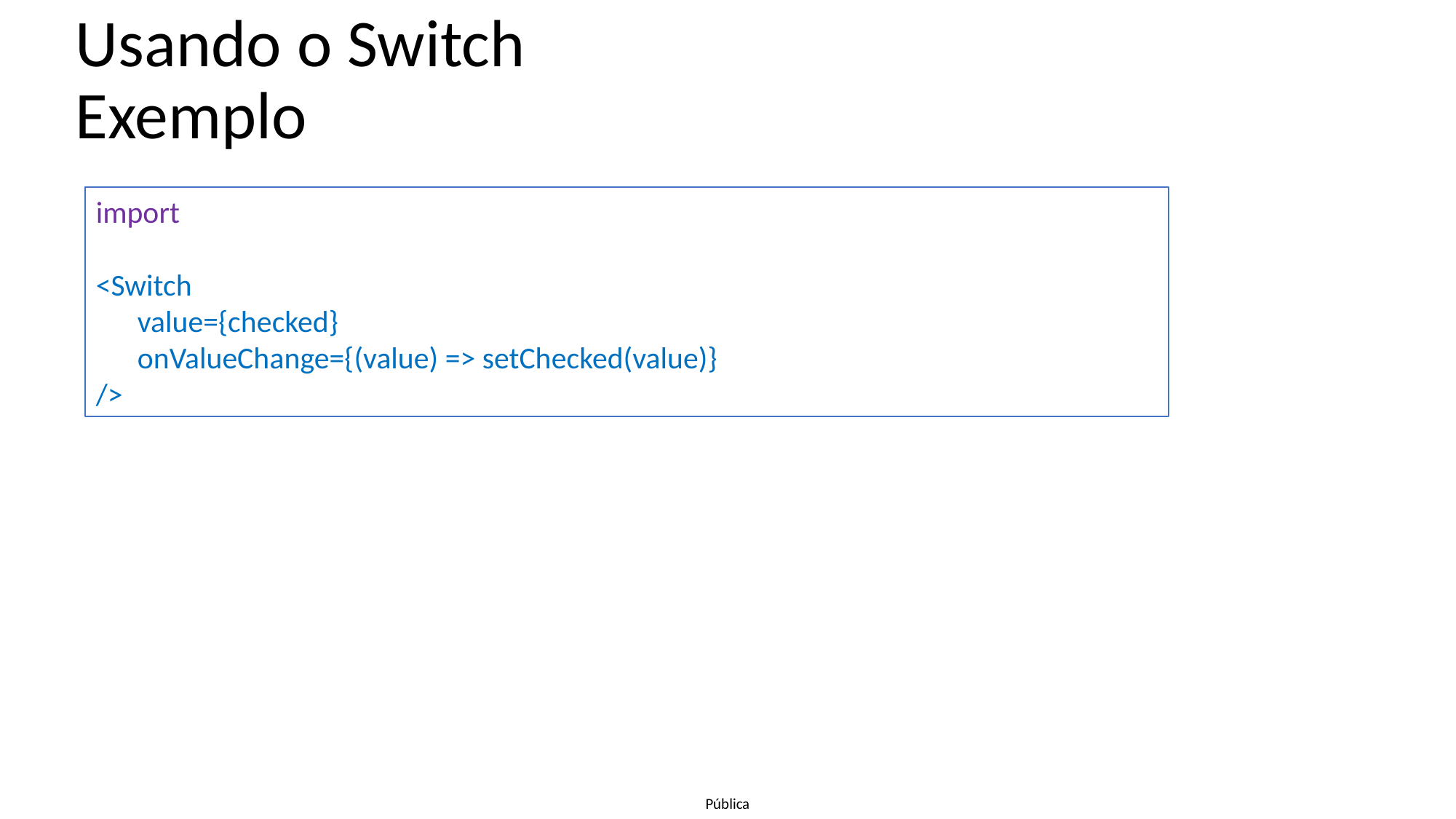

# Usando o Switch Exemplo
import

<Switch
      value={checked}
      onValueChange={(value) => setChecked(value)}
/>